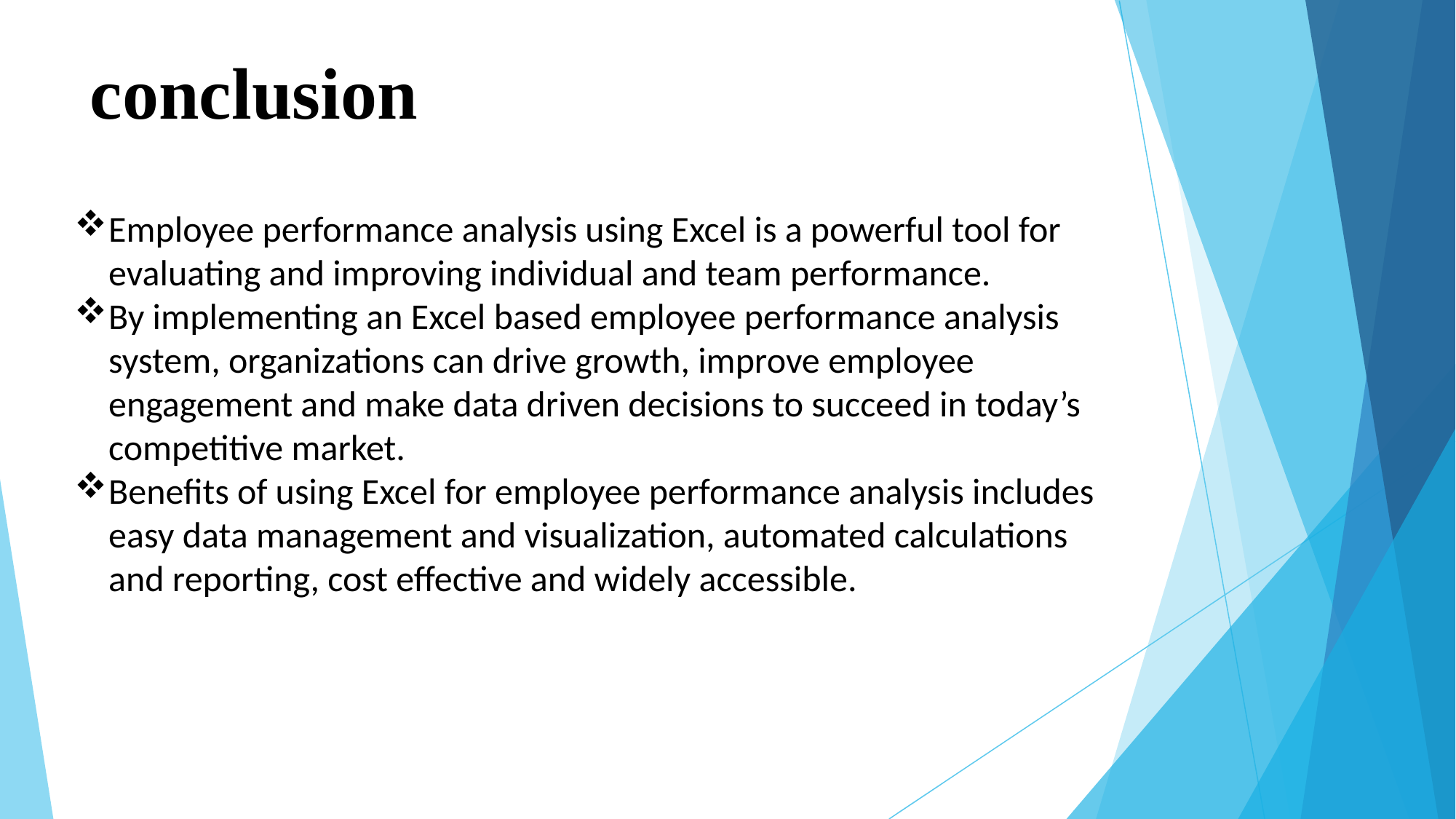

# conclusion
Employee performance analysis using Excel is a powerful tool for evaluating and improving individual and team performance.
By implementing an Excel based employee performance analysis system, organizations can drive growth, improve employee engagement and make data driven decisions to succeed in today’s competitive market.
Benefits of using Excel for employee performance analysis includes easy data management and visualization, automated calculations and reporting, cost effective and widely accessible.